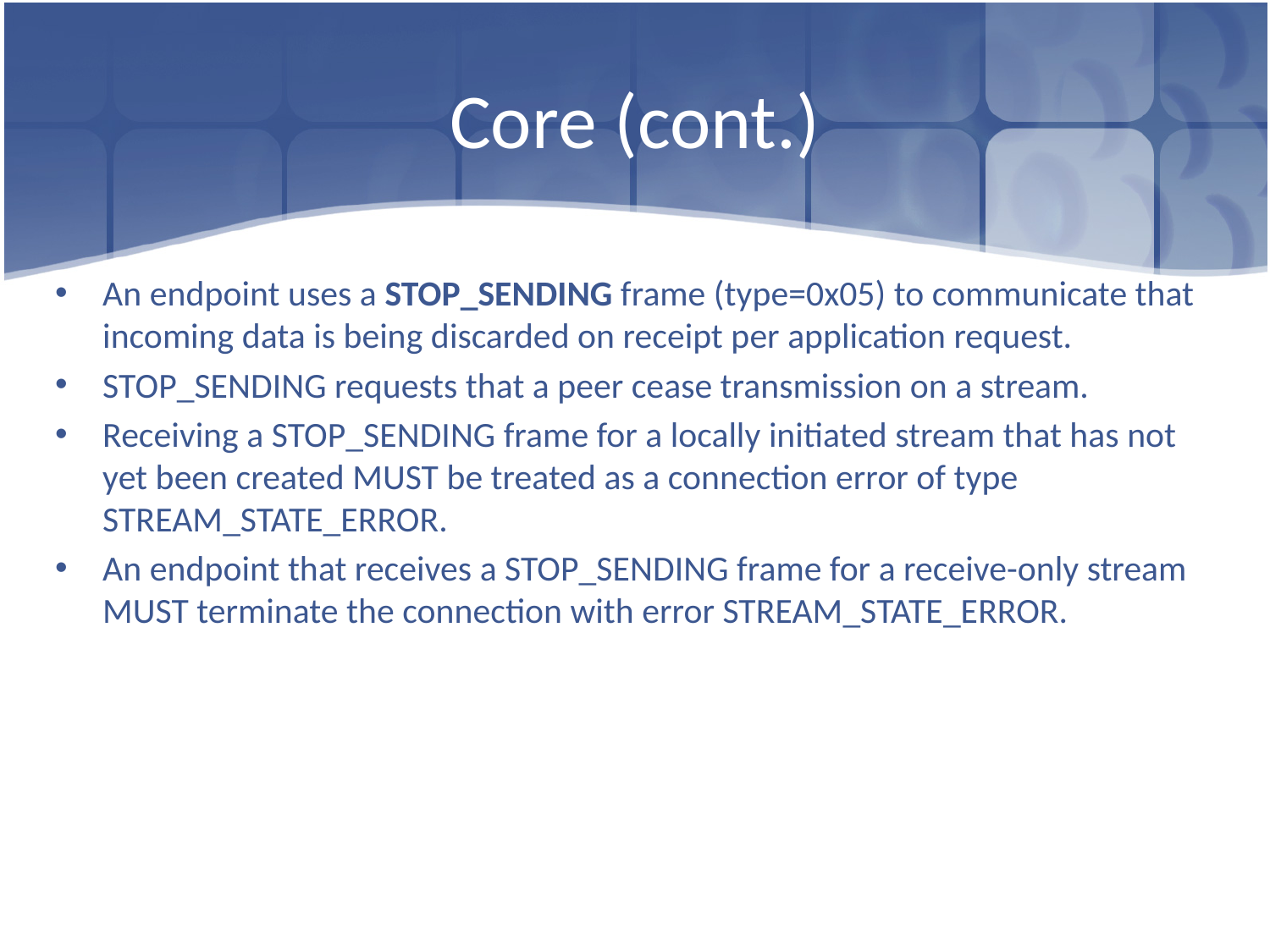

# Core (cont.)
An endpoint uses a STOP_SENDING frame (type=0x05) to communicate that incoming data is being discarded on receipt per application request.
STOP_SENDING requests that a peer cease transmission on a stream.
Receiving a STOP_SENDING frame for a locally initiated stream that has not yet been created MUST be treated as a connection error of type STREAM_STATE_ERROR.
An endpoint that receives a STOP_SENDING frame for a receive-only stream MUST terminate the connection with error STREAM_STATE_ERROR.